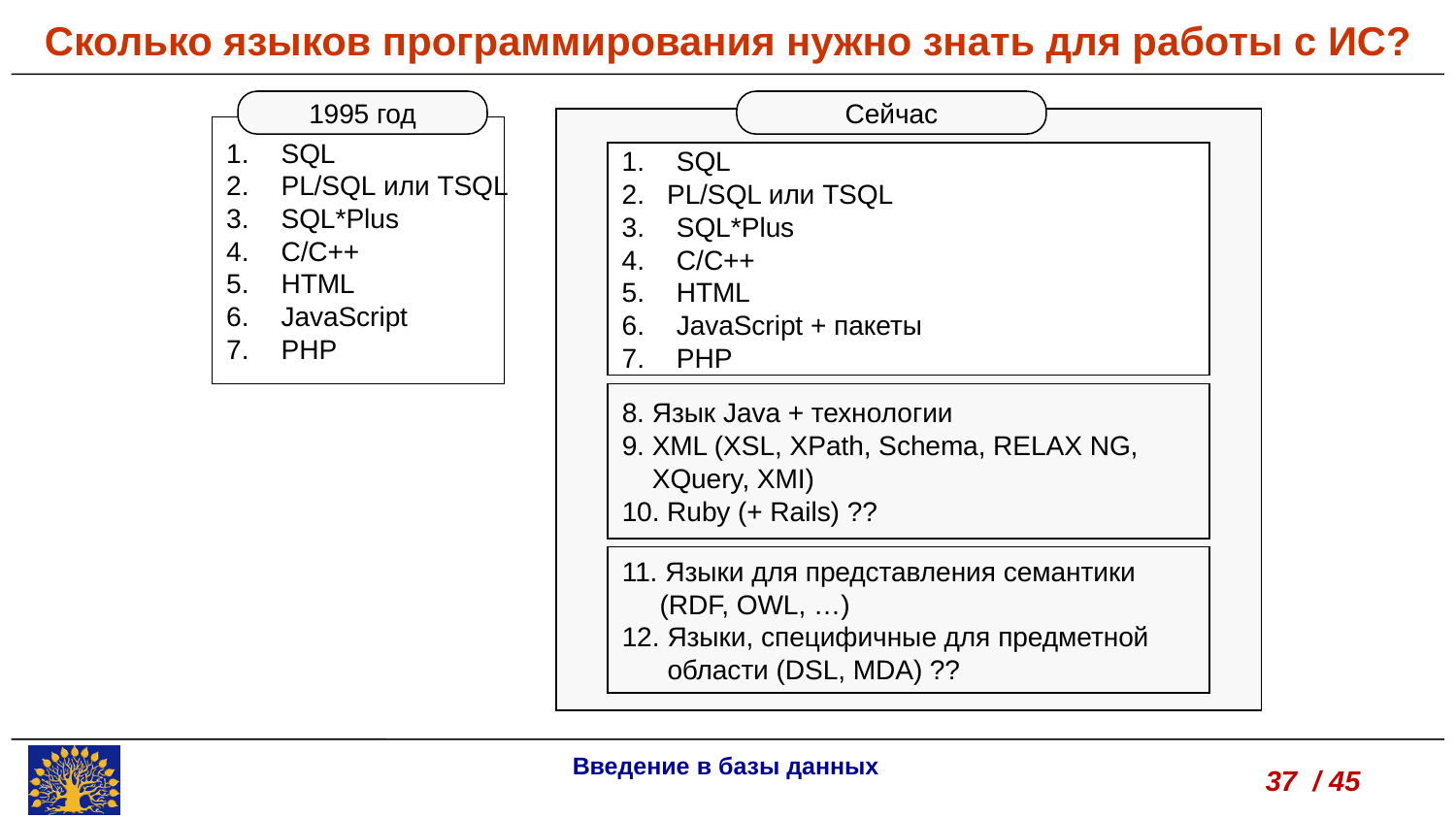

Сколько языков программирования нужно знать для работы с ИС?
1995 год
Сейчас

SQL
PL/SQL или TSQL
SQL*Plus
C/C++
HTML
JavaScript
PHP

SQL
   PL/SQL или TSQL
SQL*Plus
C/C++
HTML
JavaScript + пакеты
PHP

8. Язык Java + технологии
9. XML (XSL, XPath, Schema, RELAX NG,
    XQuery, XMI)
10. Ruby (+ Rails) ??

11. Языки для представления семантики
     (RDF, OWL, …)
12. Языки, специфичные для предметной
      области (DSL, MDA) ??
37